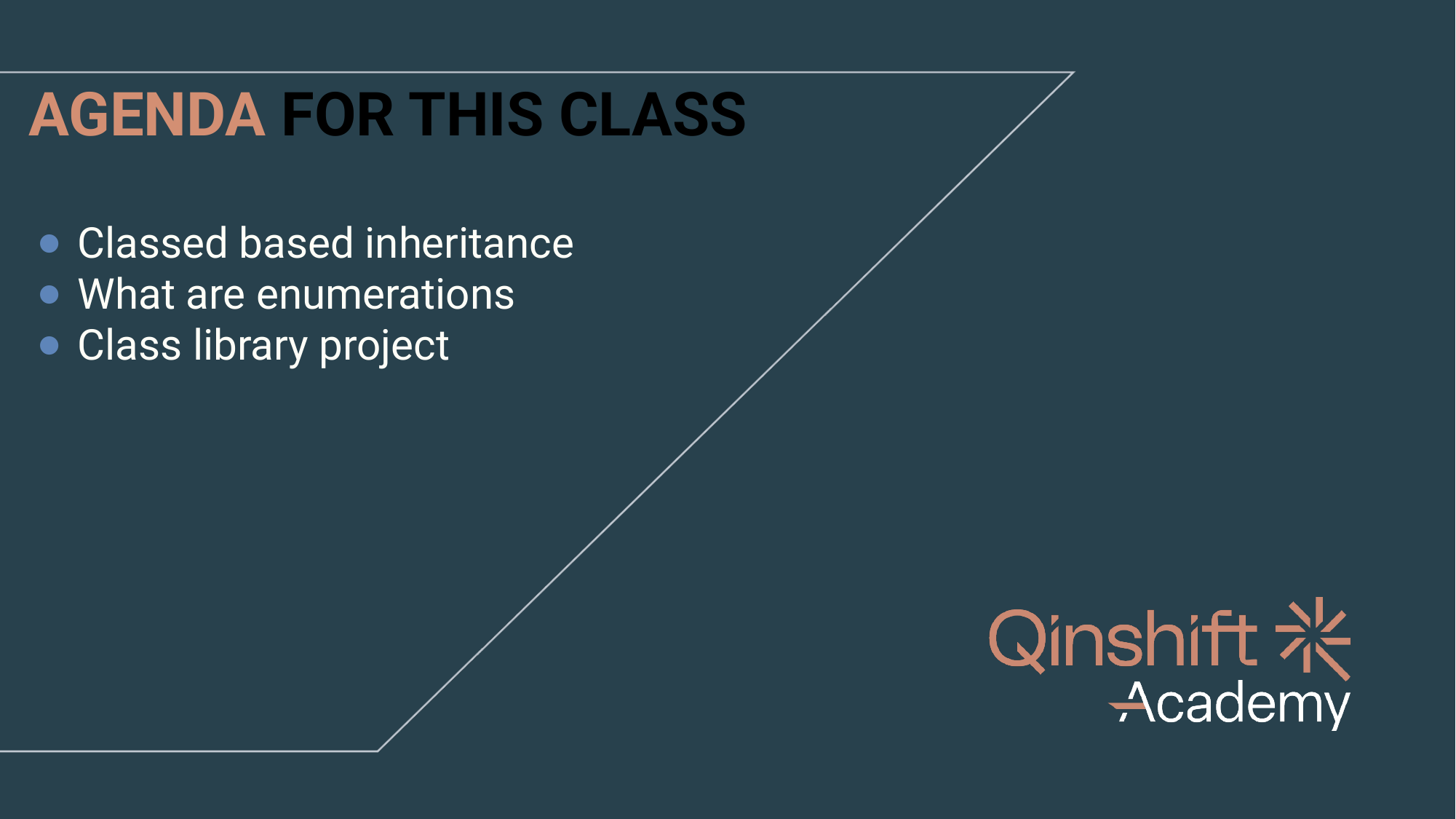

# AGENDA FOR THIS CLASS
Classed based inheritance
What are enumerations
Class library project